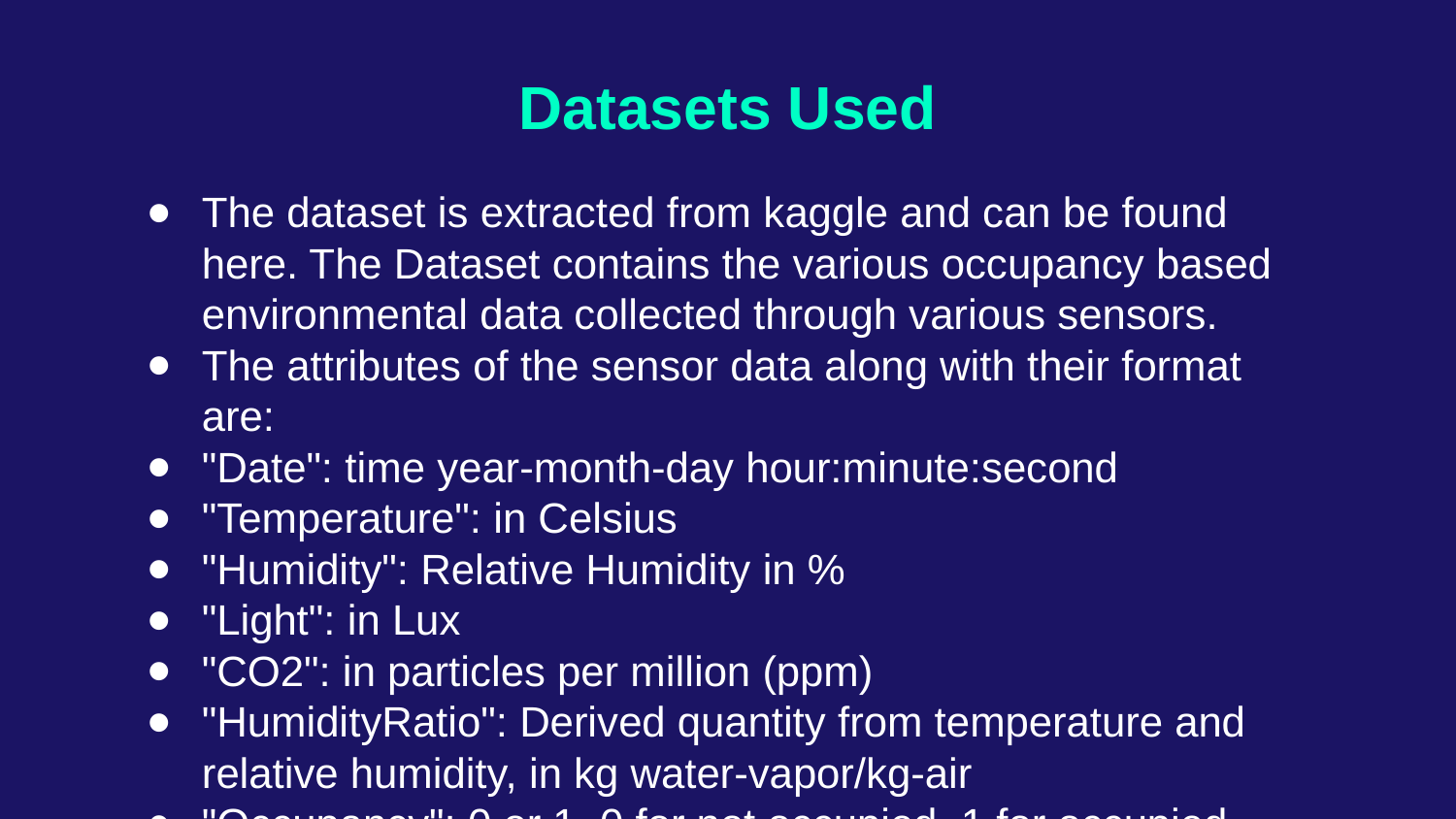

Datasets Used
The dataset is extracted from kaggle and can be found here. The Dataset contains the various occupancy based environmental data collected through various sensors.
The attributes of the sensor data along with their format are:
"Date": time year-month-day hour:minute:second
"Temperature": in Celsius
"Humidity": Relative Humidity in %
"Light": in Lux
"CO2": in particles per million (ppm)
"HumidityRatio": Derived quantity from temperature and relative humidity, in kg water-vapor/kg-air
"Occupancy": 0 or 1, 0 for not occupied, 1 for occupied status

These datasets have been collected by deploying various types of sensors inside physical locations for buildings.
The sensors gather data and store it minute by minute with the timestamp.
This is an experimental data used for binary classification (room occupancy) from Temperature,Humidity,Light and CO2. Ground-truth occupancy was obtained from time stamped pictures that were taken every minute.